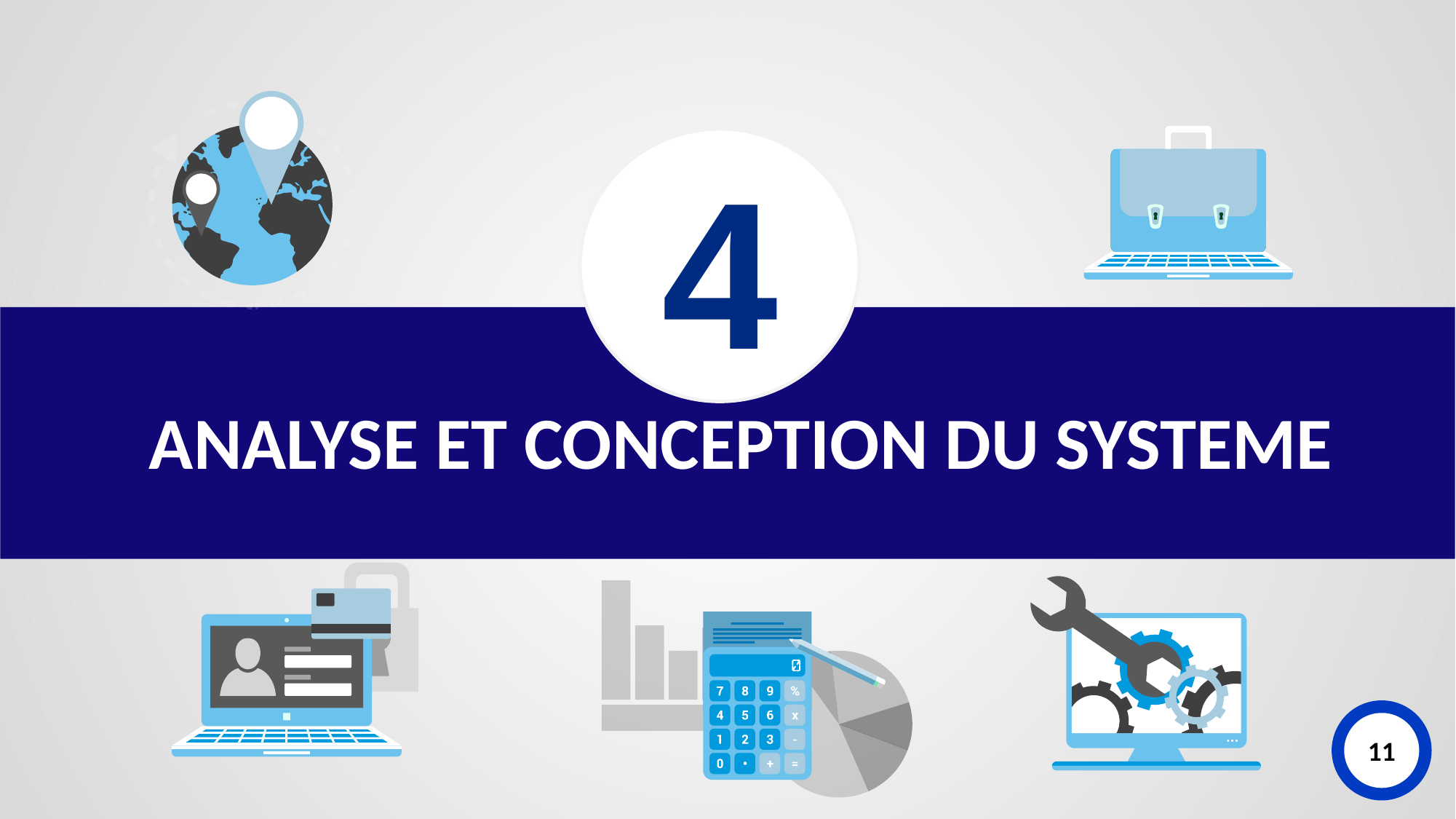

4
# ANALYSE ET CONCEPTION DU SYSTEME

11